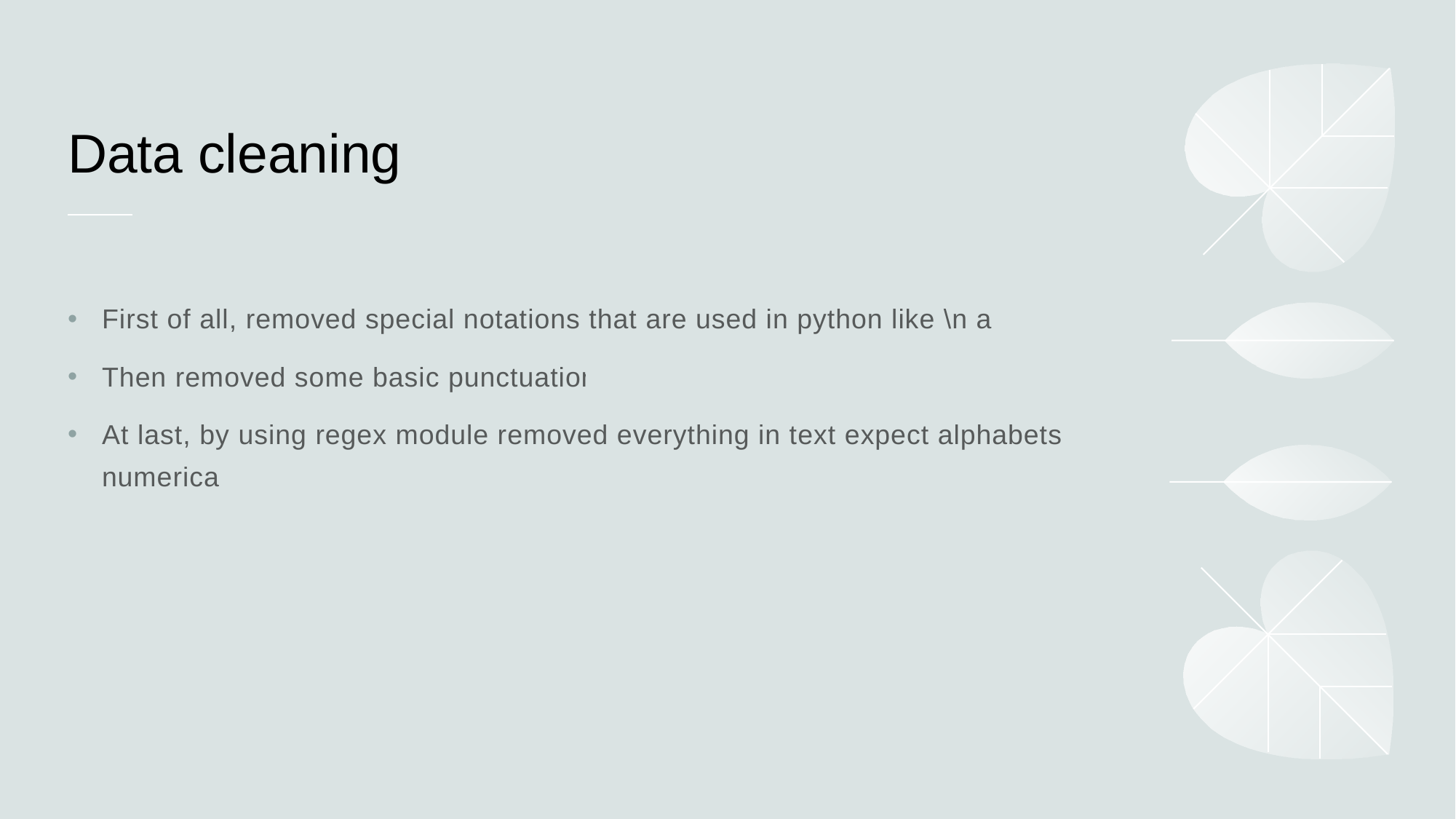

# Data cleaning

First of all, removed special notations that are used in python like \n and \t
Then removed some basic punctuations
At last, by using regex module removed everything in text expect alphabets and numerical